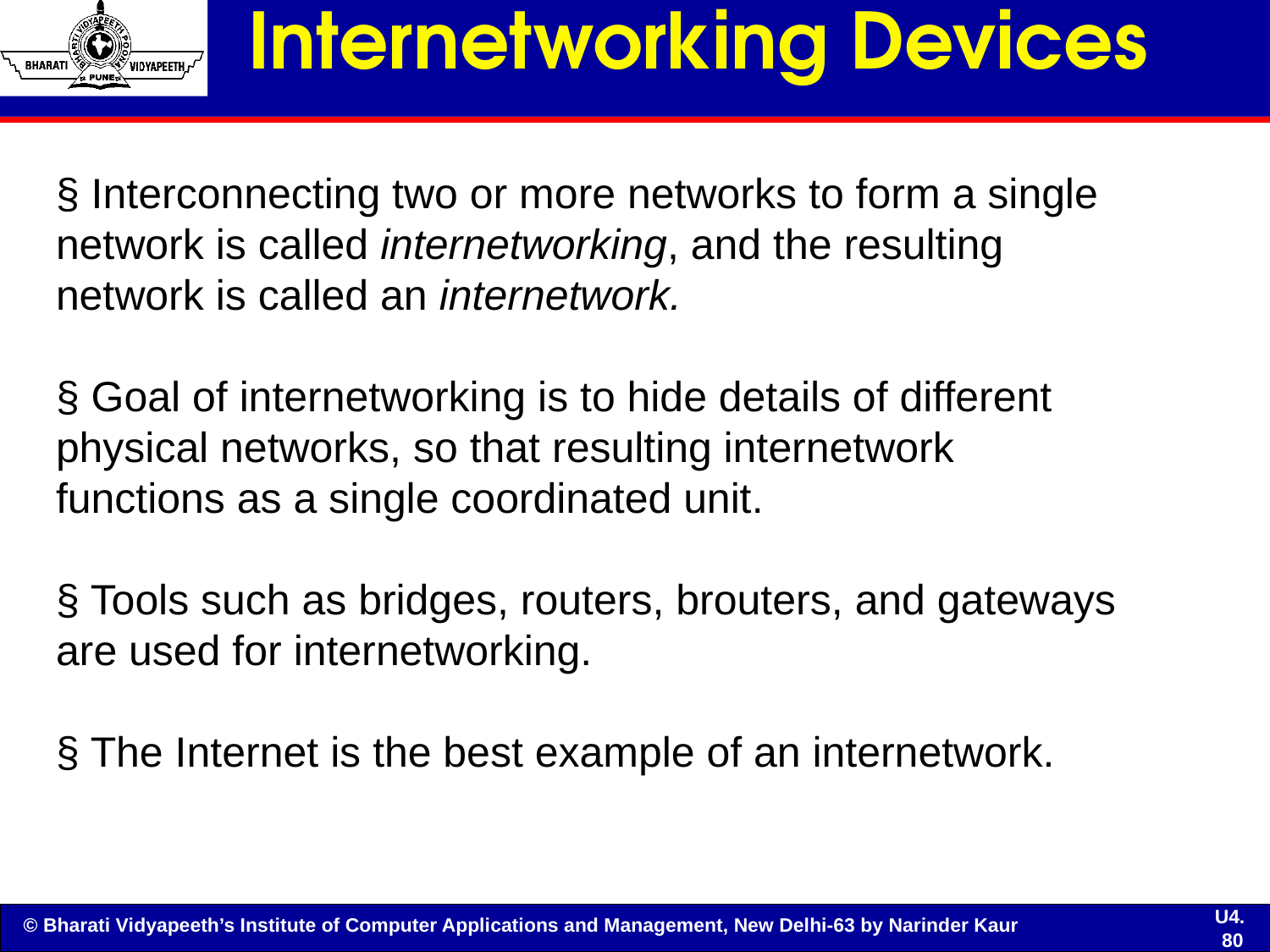

# Internetworking Devices
§ Interconnecting two or more networks to form a single
network is called internetworking, and the resulting
network is called an internetwork.

§ Goal of internetworking is to hide details of different
physical networks, so that resulting internetwork
functions as a single coordinated unit.

§ Tools such as bridges, routers, brouters, and gateways
are used for internetworking.

§ The Internet is the best example of an internetwork.